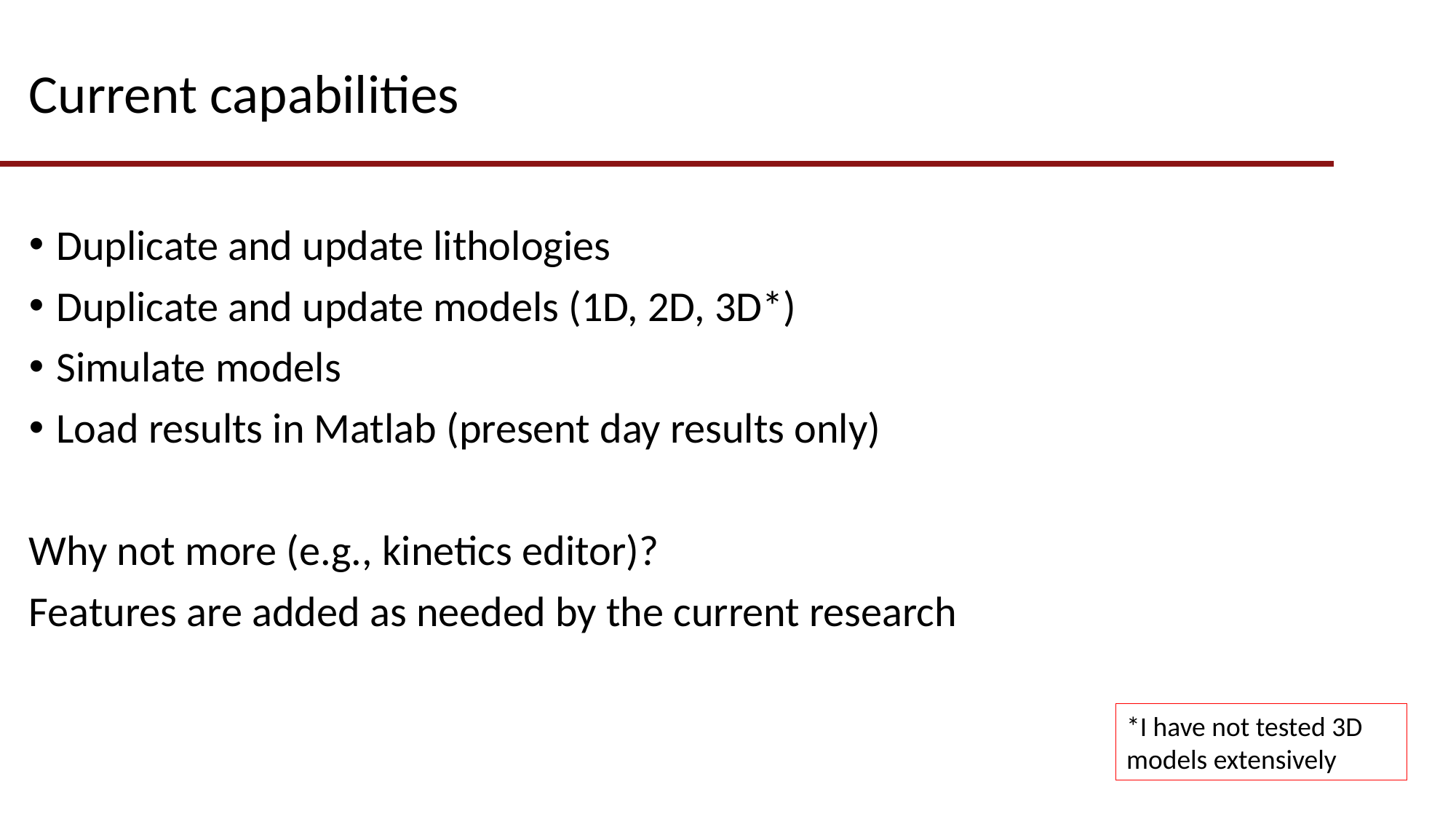

# Current capabilities
Duplicate and update lithologies
Duplicate and update models (1D, 2D, 3D*)
Simulate models
Load results in Matlab (present day results only)

Why not more (e.g., kinetics editor)?
Features are added as needed by the current research

*I have not tested 3D models extensively